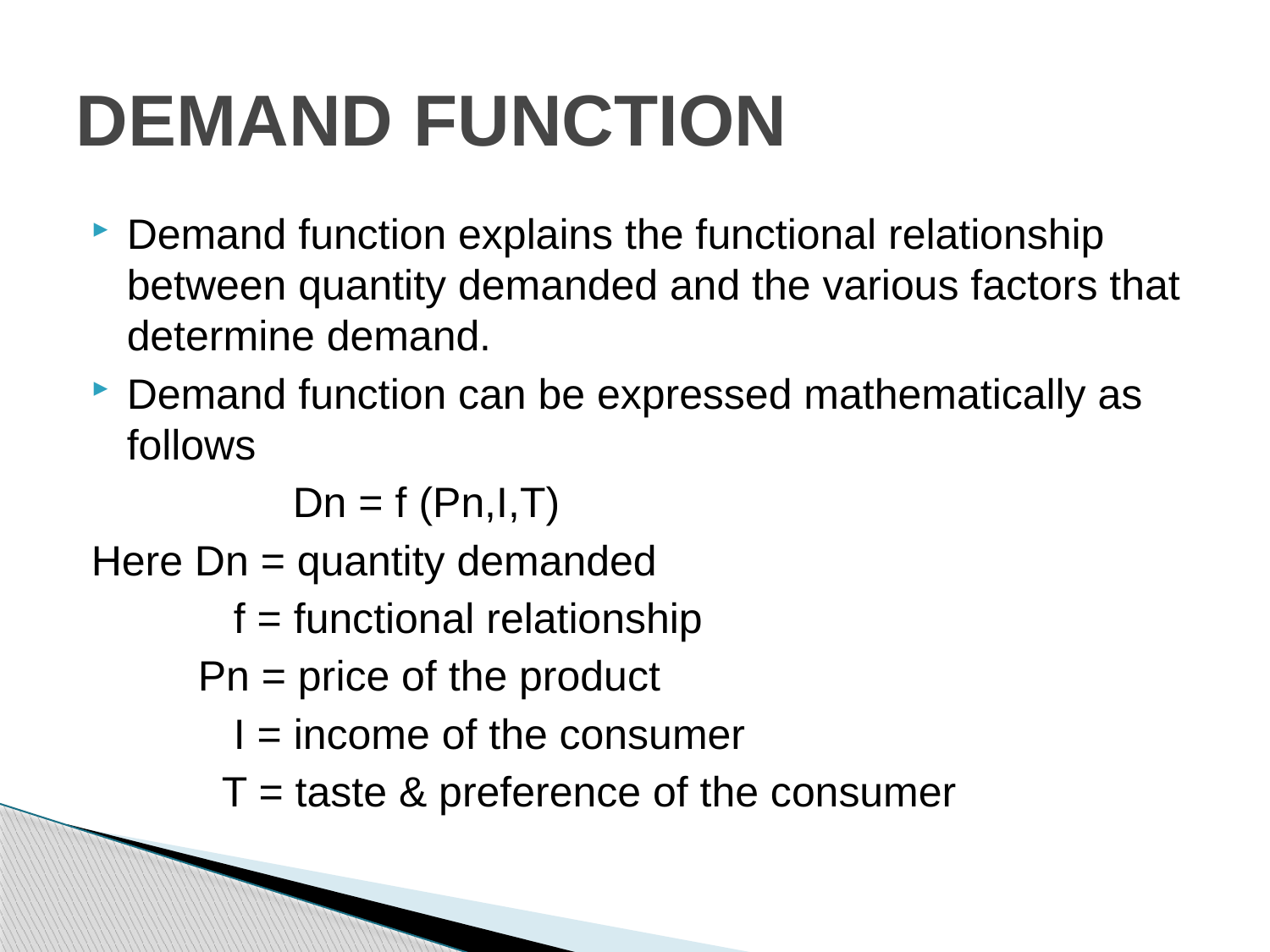

# DEMAND FUNCTION
Demand function explains the functional relationship between quantity demanded and the various factors that determine demand.
Demand function can be expressed mathematically as follows
                 Dn = f (Pn,I,T)
Here Dn = quantity demanded
            f = functional relationship
         Pn = price of the product
            I = income of the consumer
           T = taste & preference of the consumer